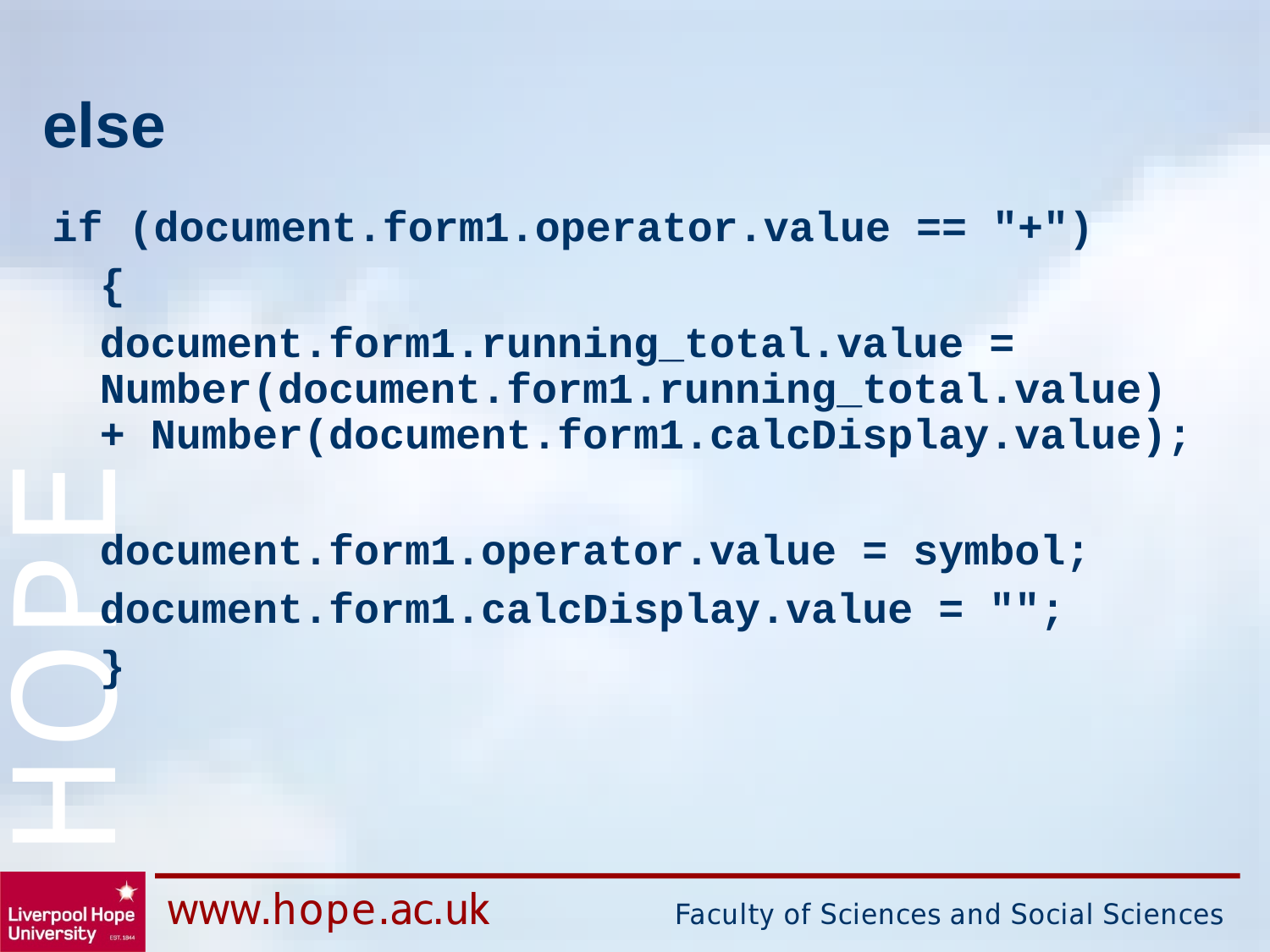

# else
if (document.form1.operator.value == "+")
	{
	document.form1.running_total.value = Number(document.form1.running_total.value) + Number(document.form1.calcDisplay.value);

	document.form1.operator.value = symbol;
	document.form1.calcDisplay.value = "";
	}